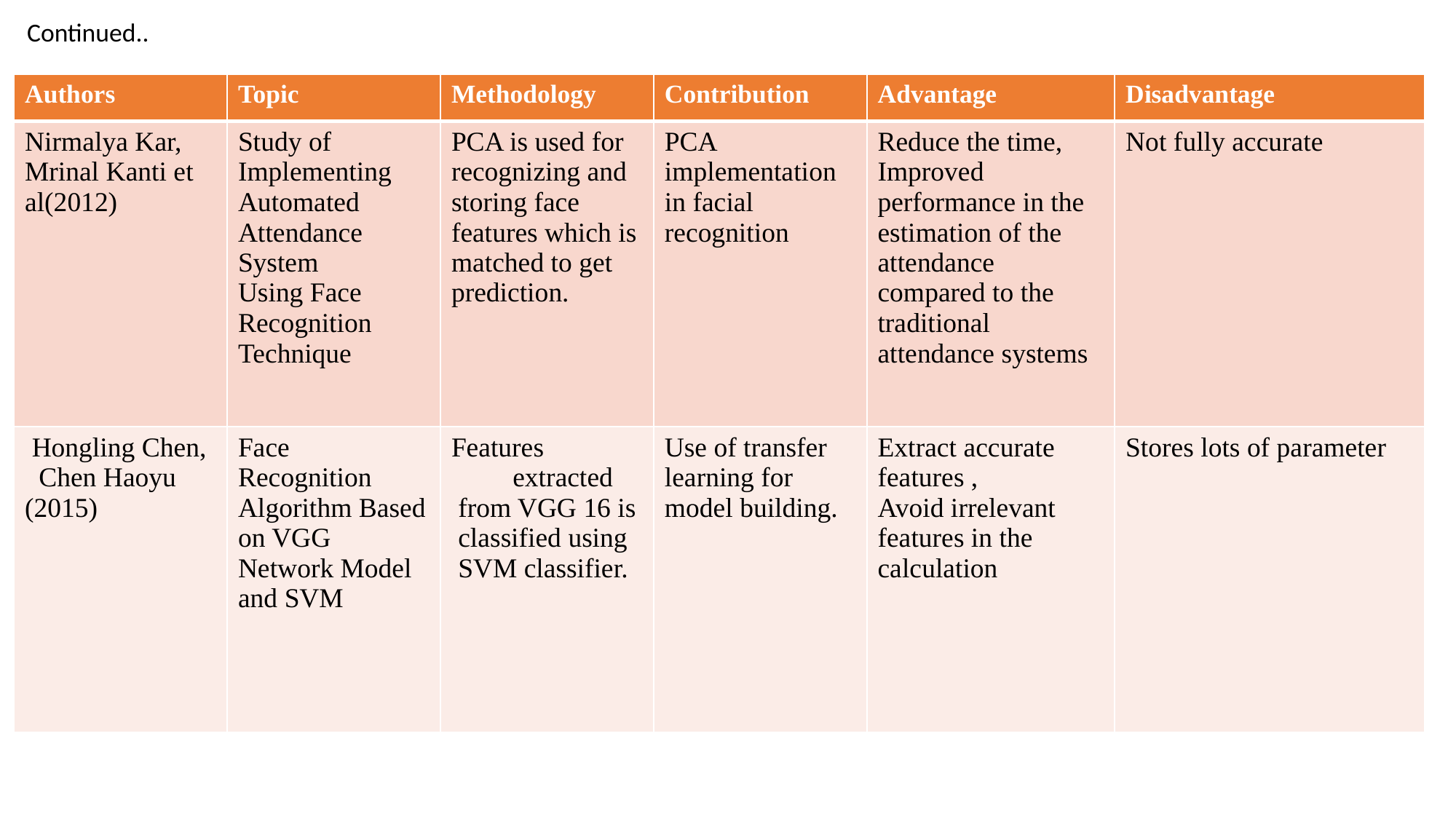

# Continued..
| Authors | Topic | Methodology | Contribution | Advantage | Disadvantage |
| --- | --- | --- | --- | --- | --- |
| Nirmalya Kar, Mrinal Kanti et al(2012) | Study of Implementing Automated Attendance System Using Face Recognition Technique | PCA is used for recognizing and storing face features which is matched to get prediction. | PCA implementation in facial recognition | Reduce the time, Improved performance in the estimation of the attendance compared to the traditional attendance systems | Not fully accurate |
| Hongling Chen, Chen Haoyu (2015) | Face Recognition Algorithm Based on VGG Network Model and SVM | Features extracted from VGG 16 is classified using SVM classifier. | Use of transfer learning for model building. | Extract accurate features , Avoid irrelevant features in the calculation | Stores lots of parameter |